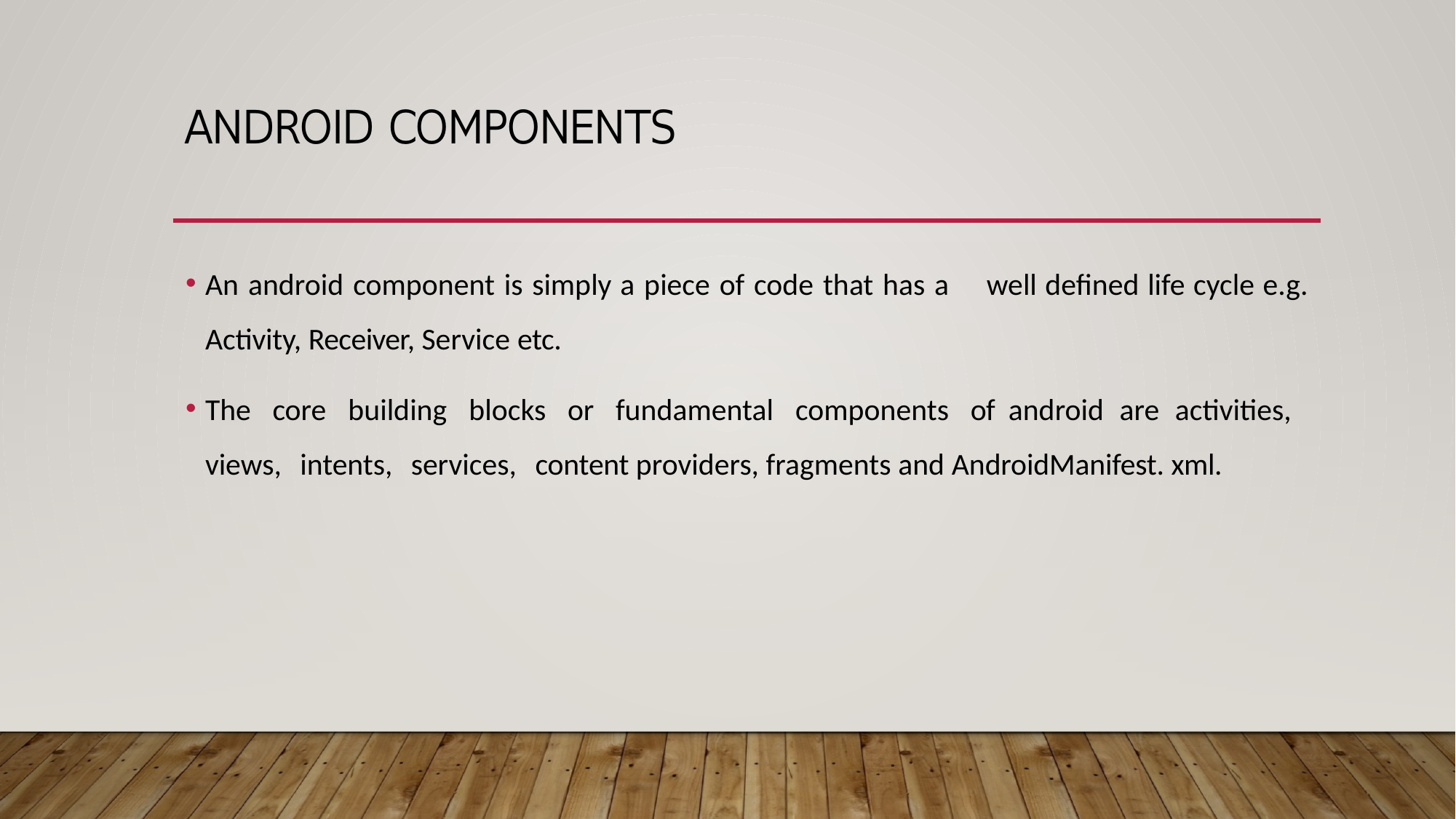

# Android Components
An android component is simply a piece of code that has a 	well defined life cycle e.g. Activity, Receiver, Service etc.
The core building blocks or fundamental components of android are activities,  views,  intents,  services,  content providers, fragments and AndroidManifest. xml.